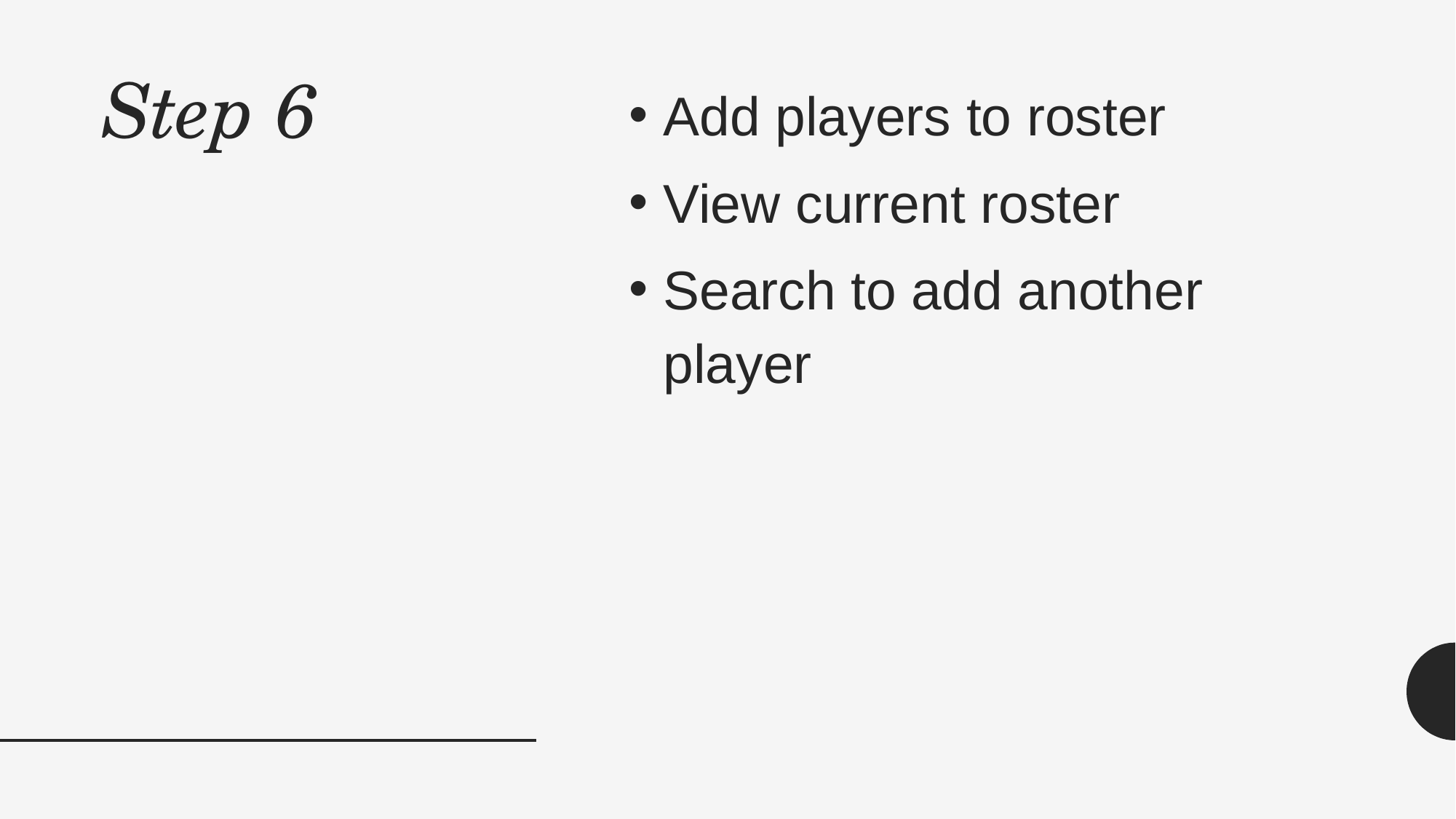

# Step 6
Add players to roster
View current roster
Search to add another player